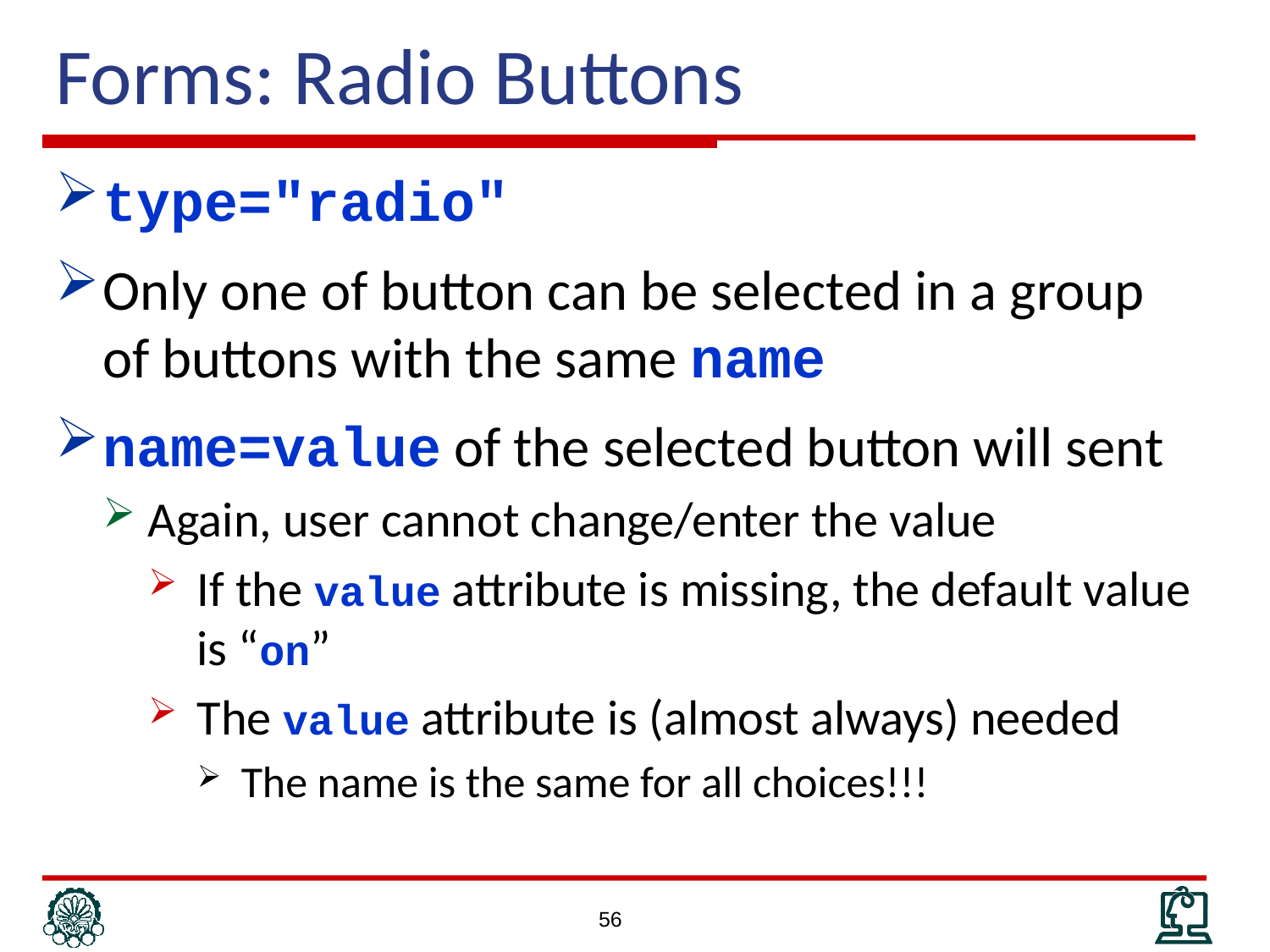

# Forms: Radio Buttons
type="radio"
Only one of button can be selected in a group of buttons with the same name
name=value of the selected button will sent
Again, user cannot change/enter the value
If the value attribute is missing, the default value is “on”
The value attribute is (almost always) needed
The name is the same for all choices!!!

56